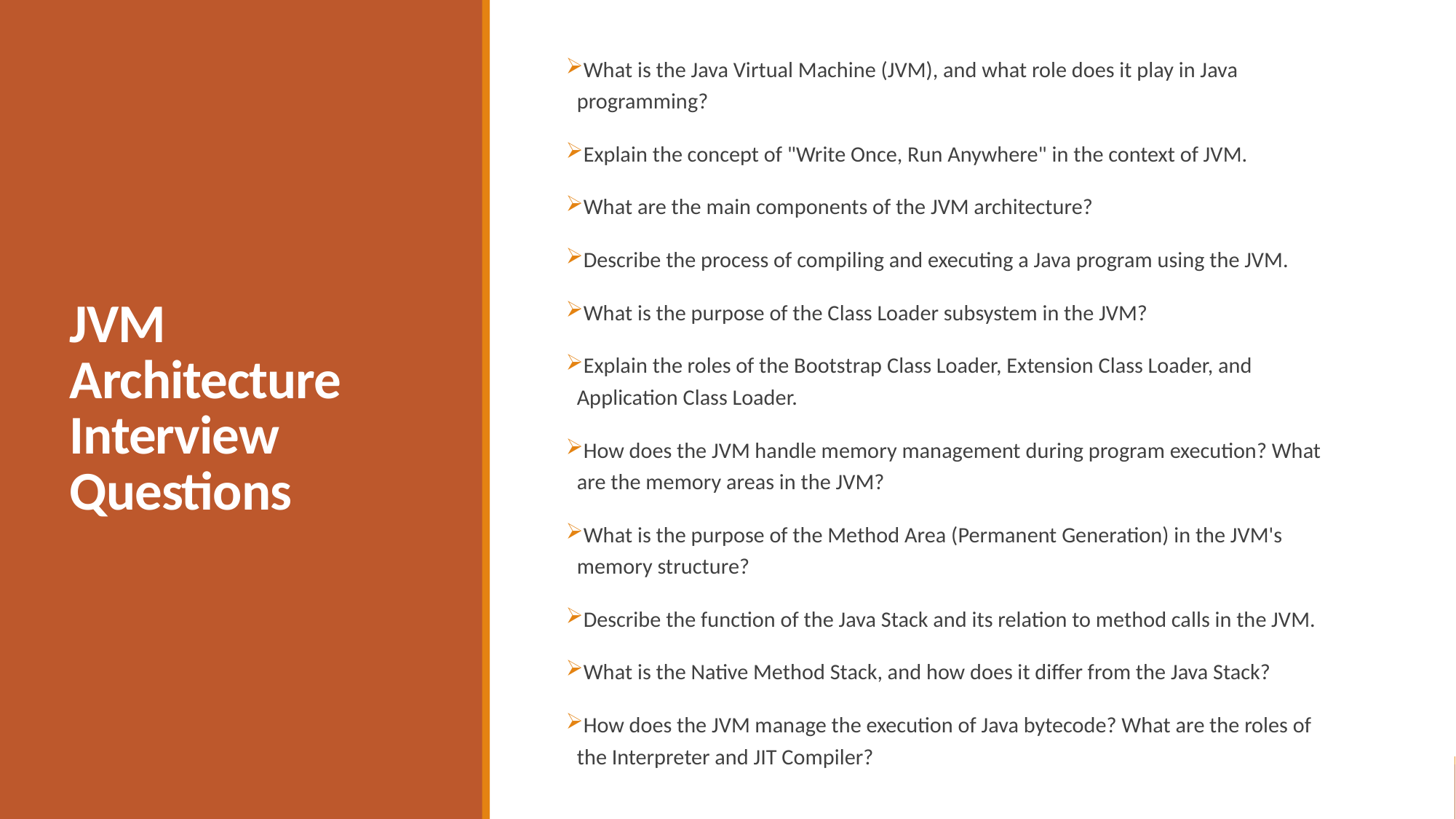

# JVM Architecture Interview Questions
What is the Java Virtual Machine (JVM), and what role does it play in Java programming?
Explain the concept of "Write Once, Run Anywhere" in the context of JVM.
What are the main components of the JVM architecture?
Describe the process of compiling and executing a Java program using the JVM.
What is the purpose of the Class Loader subsystem in the JVM?
Explain the roles of the Bootstrap Class Loader, Extension Class Loader, and Application Class Loader.
How does the JVM handle memory management during program execution? What are the memory areas in the JVM?
What is the purpose of the Method Area (Permanent Generation) in the JVM's memory structure?
Describe the function of the Java Stack and its relation to method calls in the JVM.
What is the Native Method Stack, and how does it differ from the Java Stack?
How does the JVM manage the execution of Java bytecode? What are the roles of the Interpreter and JIT Compiler?